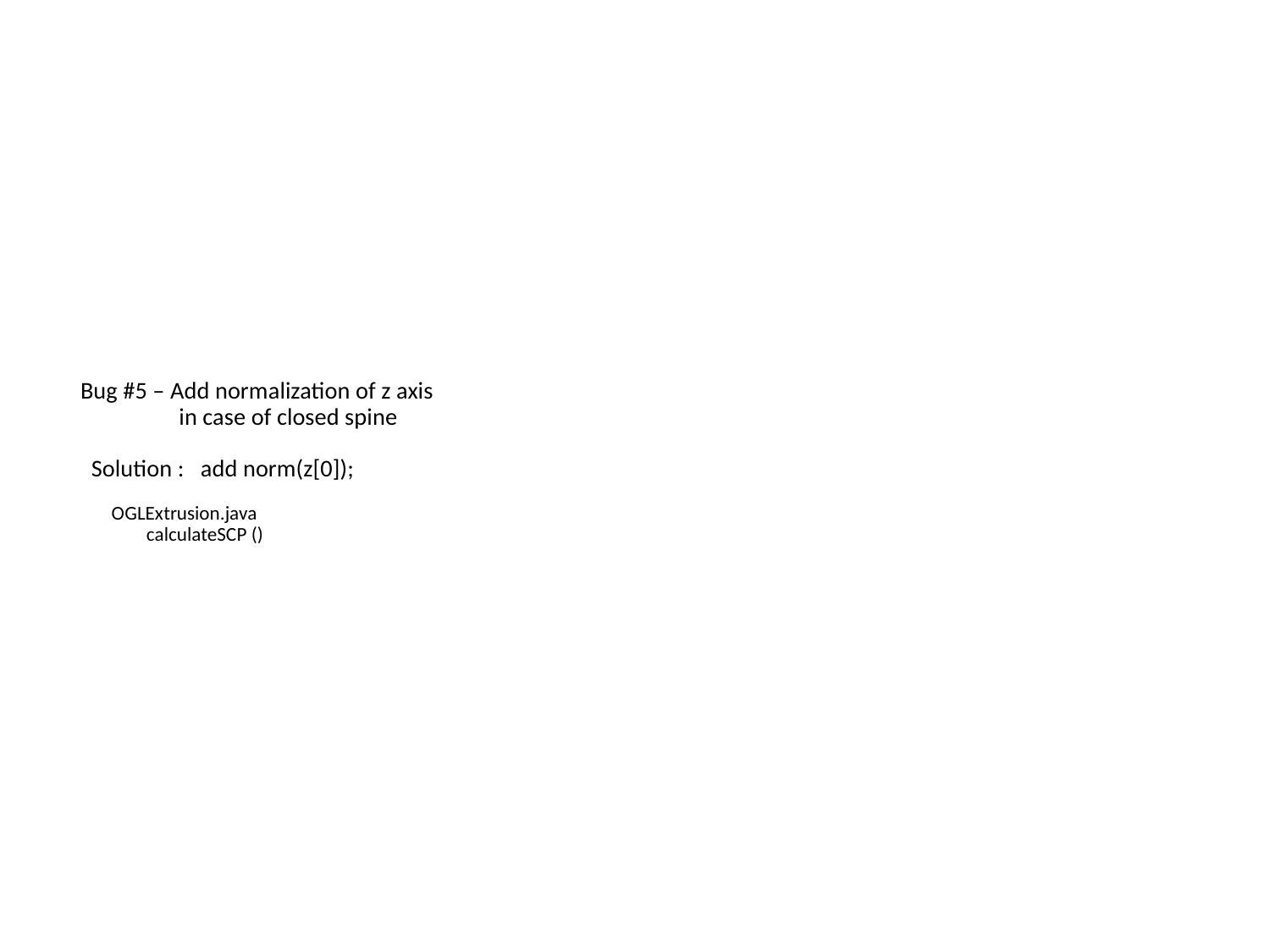

# Bug #5 – Add normalization of z axis in case of closed spine Solution :   add norm(z[0]); OGLExtrusion.java calculateSCP ()